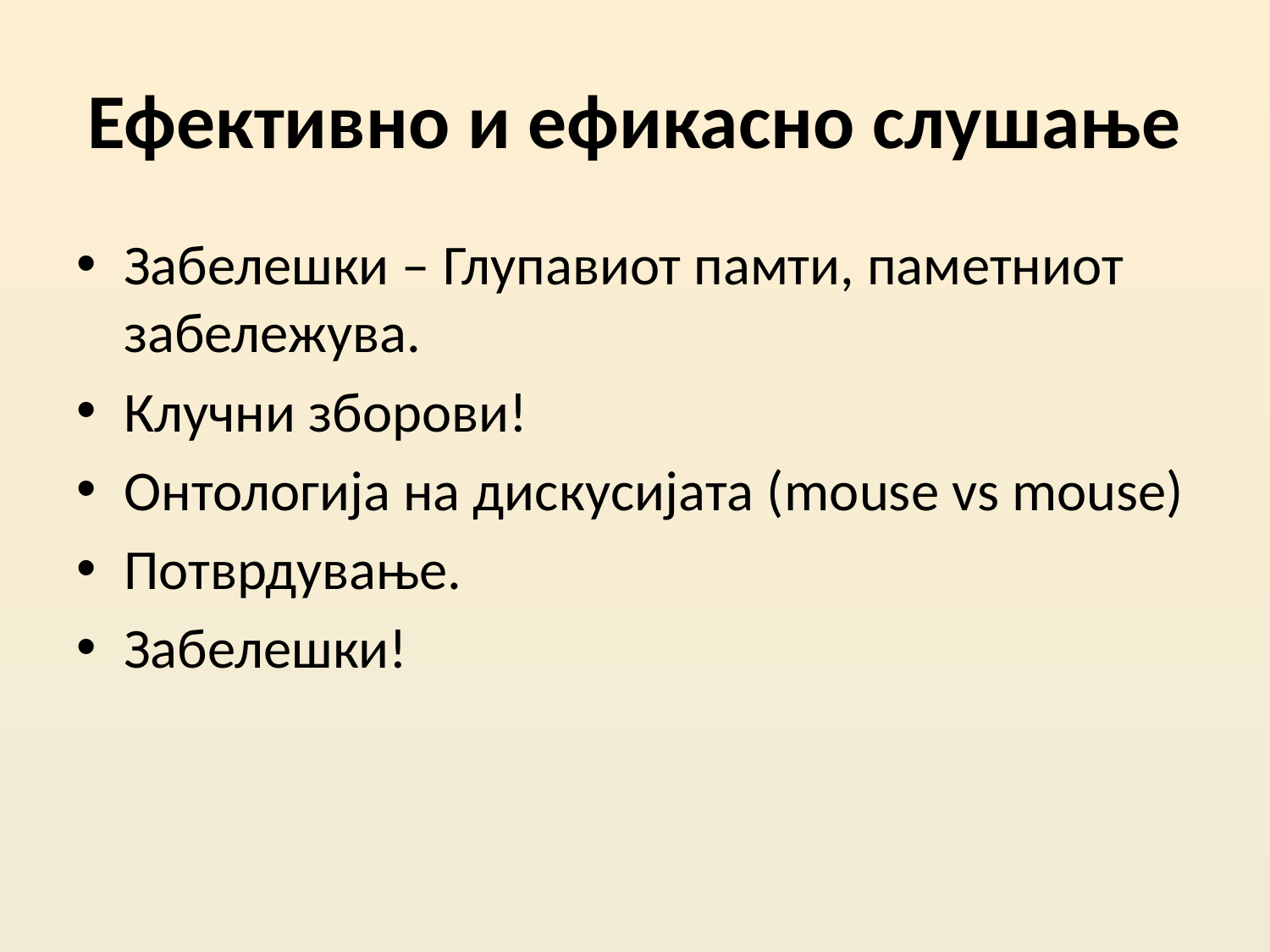

# Ефективно и ефикасно слушање
Забелешки – Глупавиот памти, паметниот забележува.
Клучни зборови!
Онтологија на дискусијата (mouse vs mouse)
Потврдување.
Забелешки!